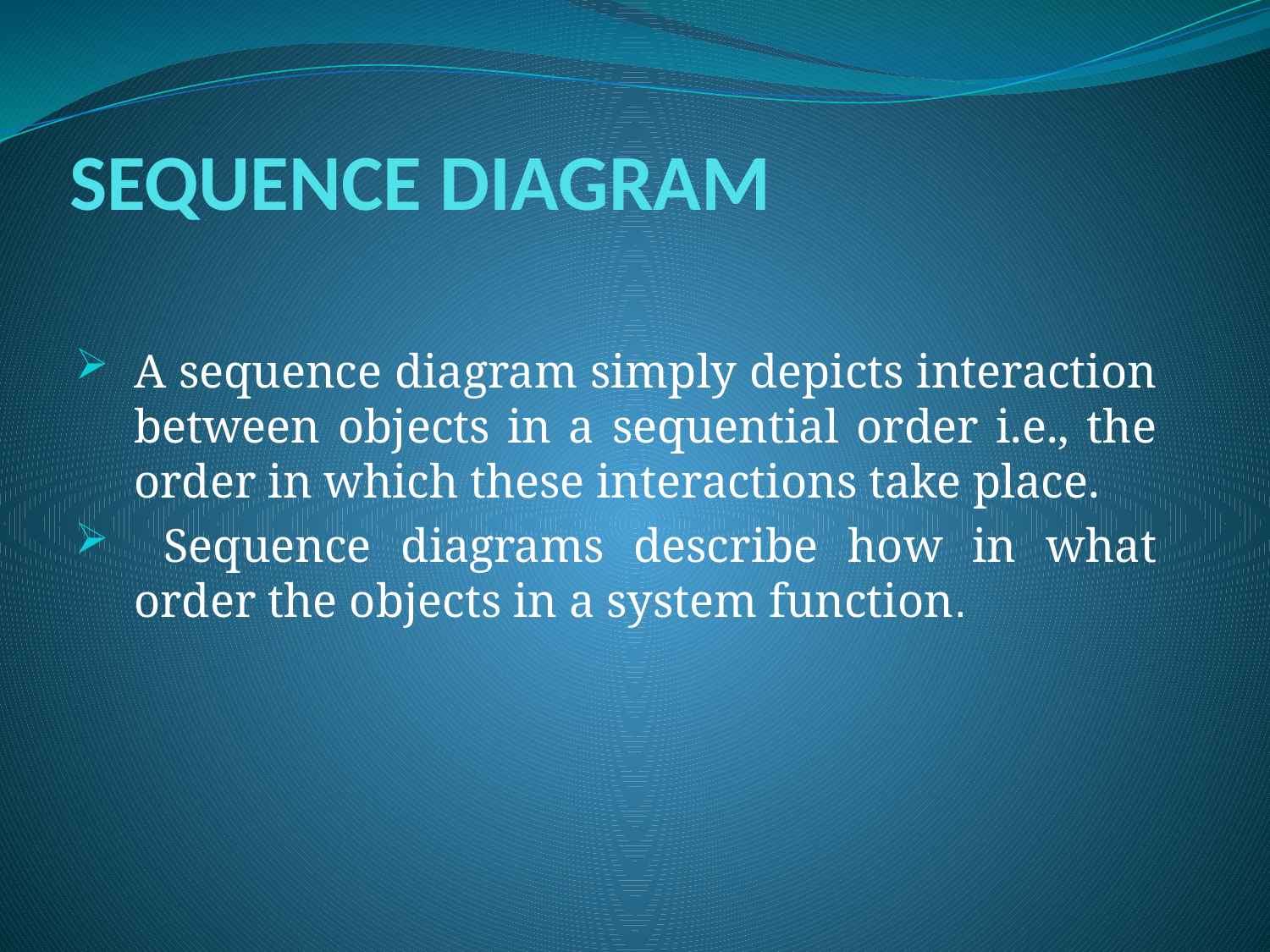

# SEQUENCE DIAGRAM
A sequence diagram simply depicts interaction between objects in a sequential order i.e., the order in which these interactions take place.
 Sequence diagrams describe how in what order the objects in a system function.